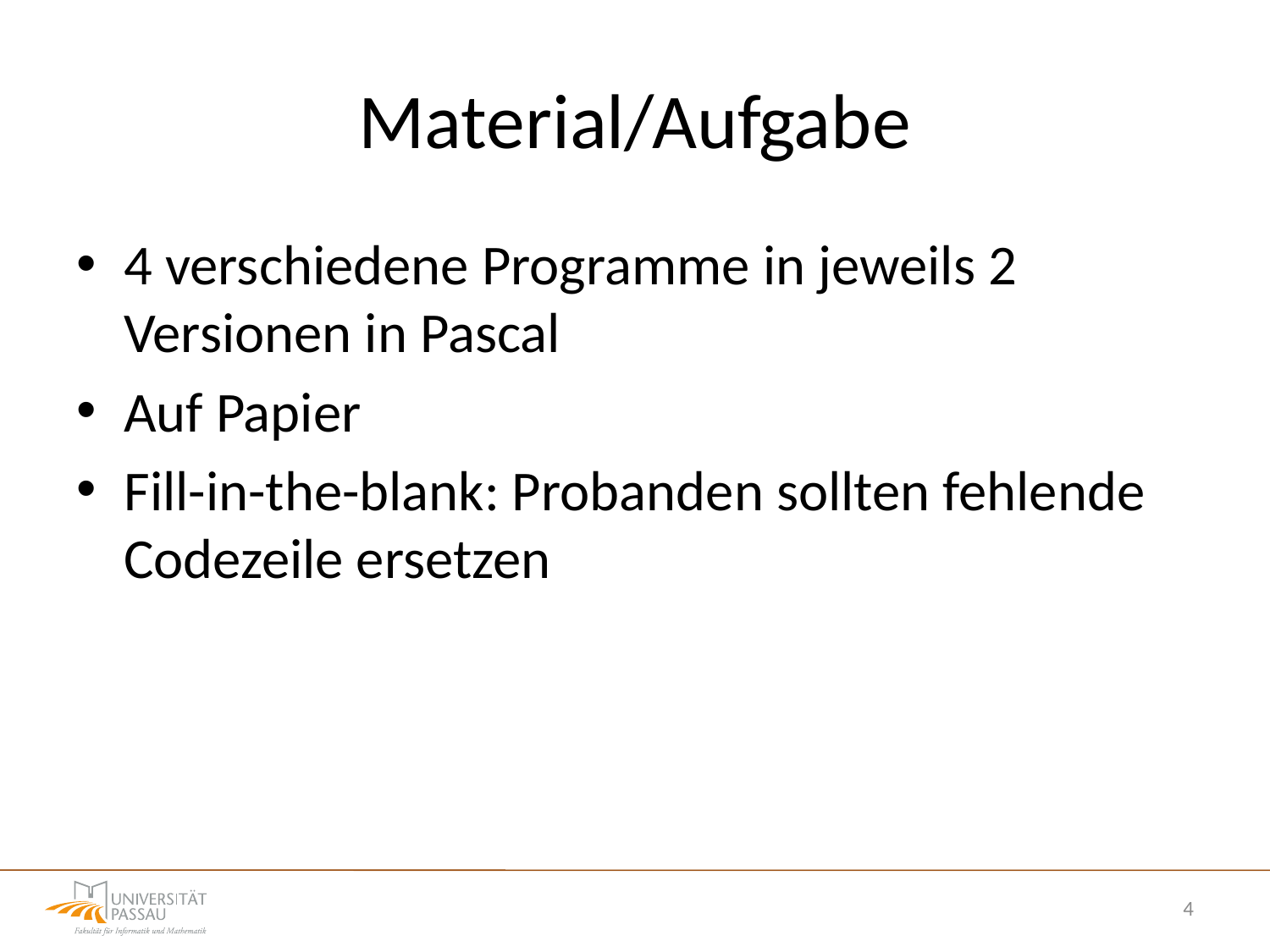

# Material/Aufgabe
4 verschiedene Programme in jeweils 2 Versionen in Pascal
Auf Papier
Fill-in-the-blank: Probanden sollten fehlende Codezeile ersetzen
4